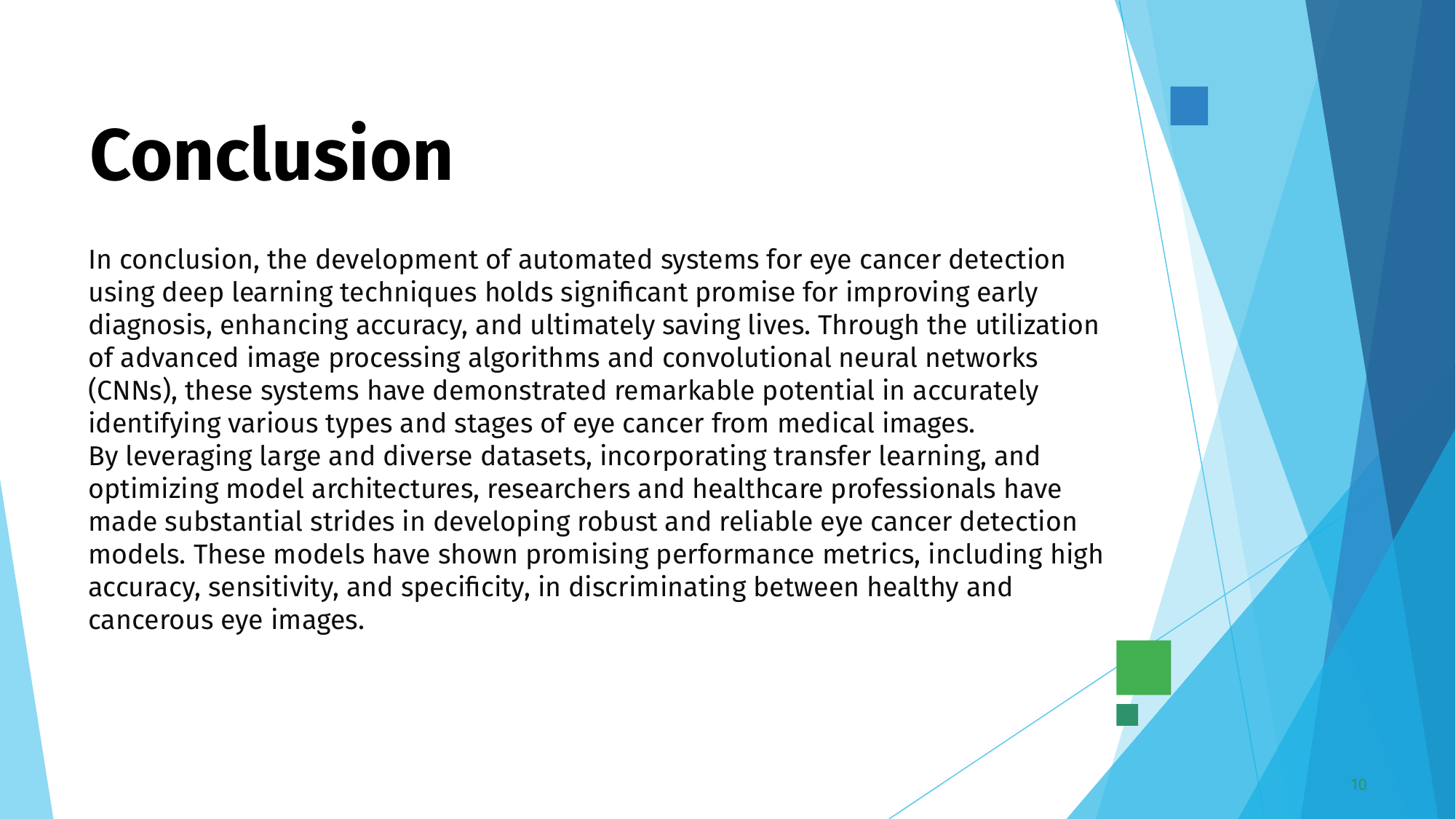

Conclusion
In conclusion, the development of automated systems for eye cancer detection using deep learning techniques holds significant promise for improving early diagnosis, enhancing accuracy, and ultimately saving lives. Through the utilization of advanced image processing algorithms and convolutional neural networks (CNNs), these systems have demonstrated remarkable potential in accurately identifying various types and stages of eye cancer from medical images.
By leveraging large and diverse datasets, incorporating transfer learning, and optimizing model architectures, researchers and healthcare professionals have made substantial strides in developing robust and reliable eye cancer detection models. These models have shown promising performance metrics, including high accuracy, sensitivity, and specificity, in discriminating between healthy and cancerous eye images.

10